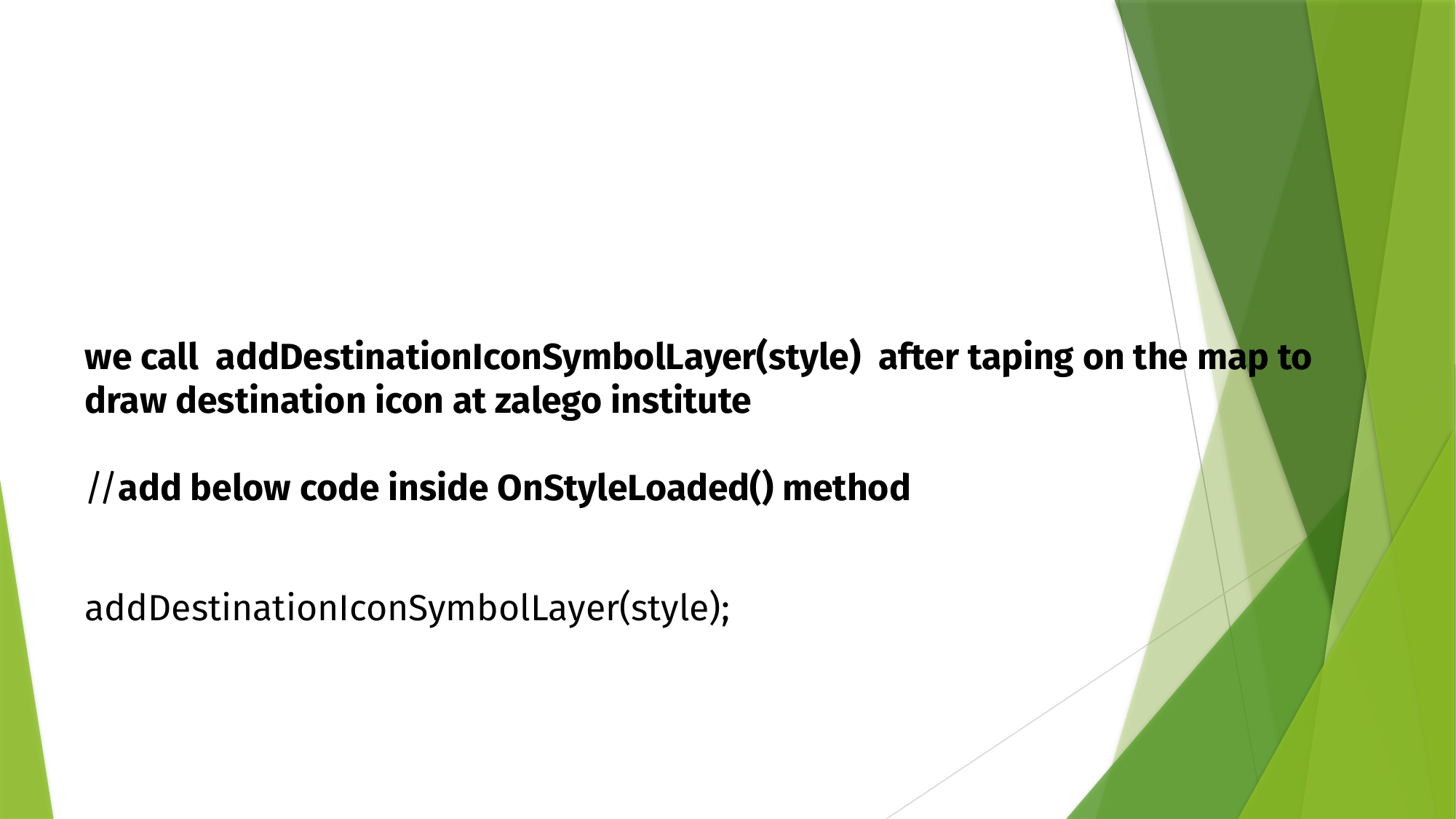

we call  addDestinationIconSymbolLayer(style)  after taping on the map to draw destination icon at zalego institute

//add below code inside OnStyleLoaded() method

addDestinationIconSymbolLayer(style);